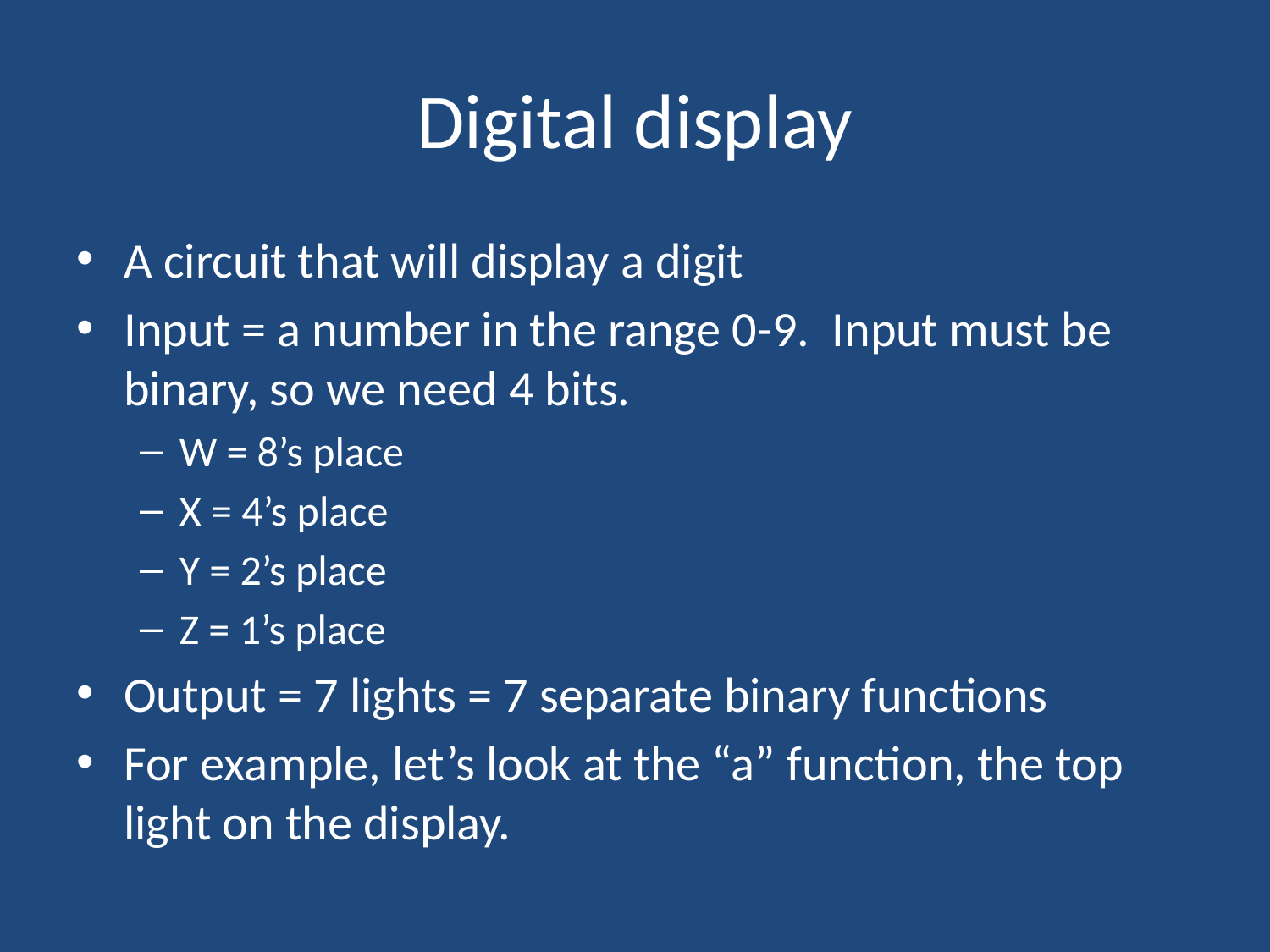

# Digital display
A circuit that will display a digit
Input = a number in the range 0-9.  Input must be binary, so we need 4 bits.
W = 8’s place
X = 4’s place
Y = 2’s place
Z = 1’s place
Output = 7 lights = 7 separate binary functions
For example, let’s look at the “a” function, the top light on the display.